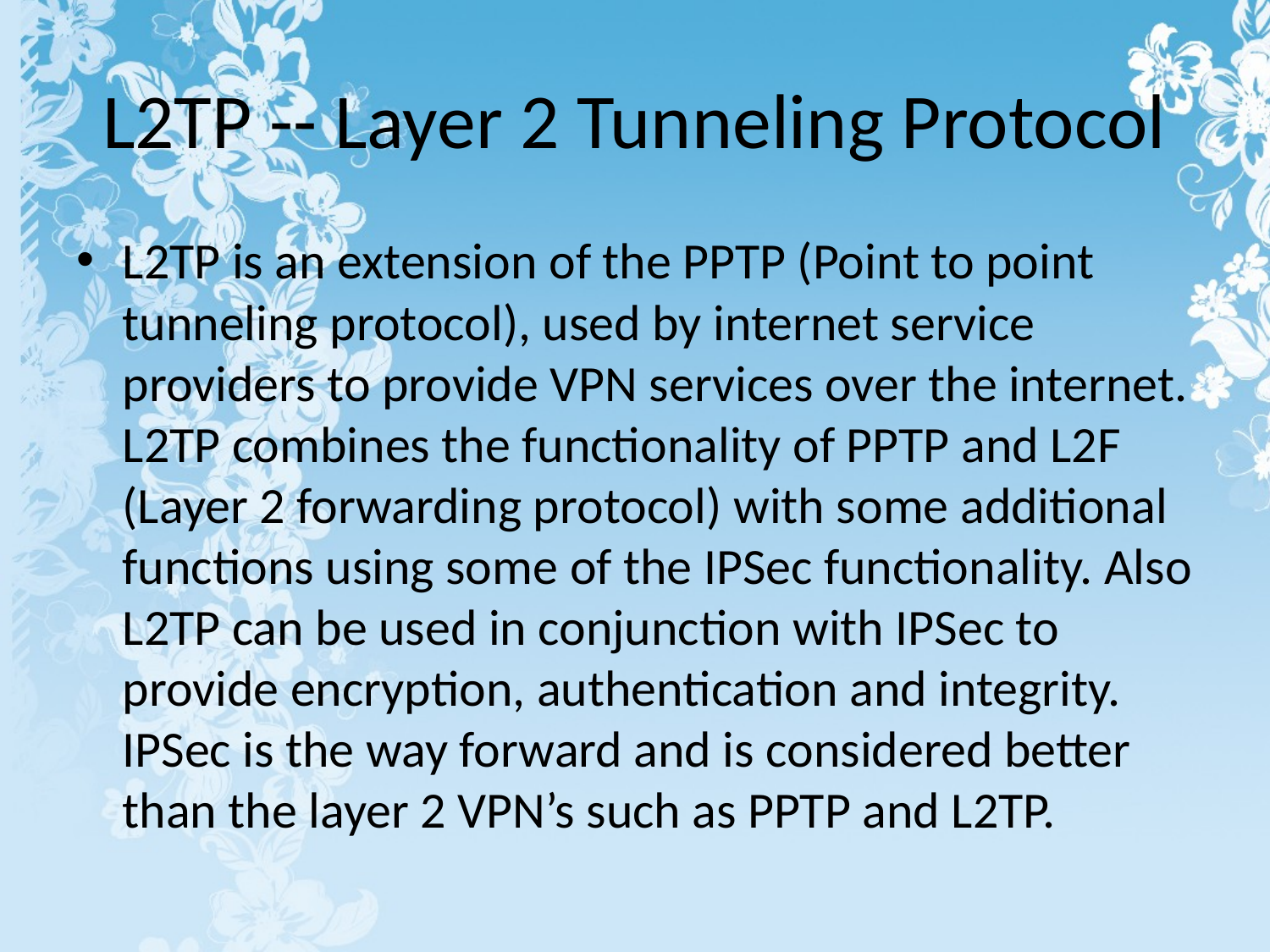

# L2TP -- Layer 2 Tunneling Protocol
L2TP is an extension of the PPTP (Point to point tunneling protocol), used by internet service providers to provide VPN services over the internet. L2TP combines the functionality of PPTP and L2F (Layer 2 forwarding protocol) with some additional functions using some of the IPSec functionality. Also L2TP can be used in conjunction with IPSec to provide encryption, authentication and integrity. IPSec is the way forward and is considered better than the layer 2 VPN’s such as PPTP and L2TP.